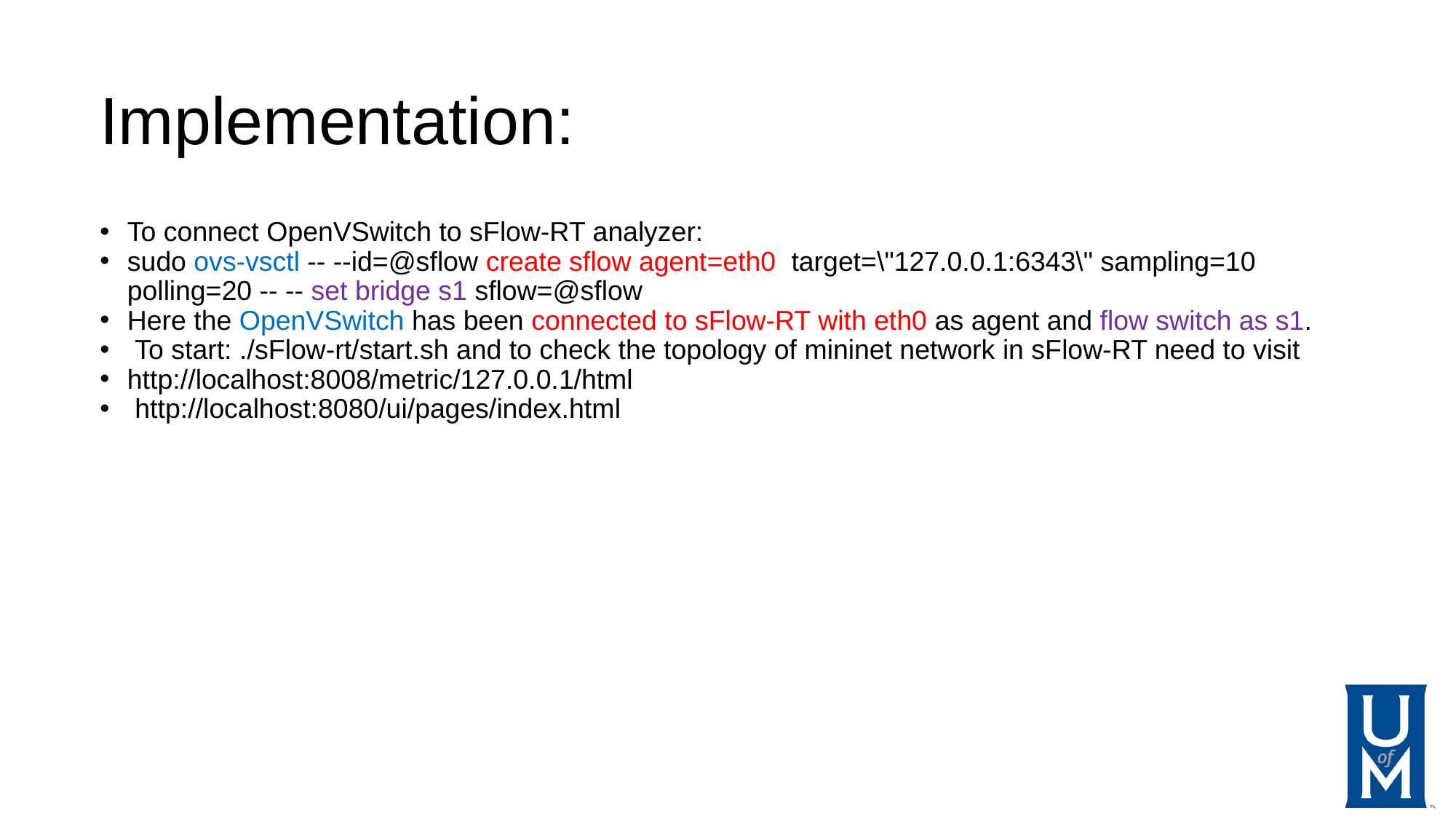

Implementation:
To connect OpenVSwitch to sFlow-RT analyzer:
sudo ovs-vsctl -- --id=@sflow create sflow agent=eth0  target=\"127.0.0.1:6343\" sampling=10 polling=20 -- -- set bridge s1 sflow=@sflow
Here the OpenVSwitch has been connected to sFlow-RT with eth0 as agent and flow switch as s1.
 To start: ./sFlow-rt/start.sh and to check the topology of mininet network in sFlow-RT need to visit
http://localhost:8008/metric/127.0.0.1/html
 http://localhost:8080/ui/pages/index.html